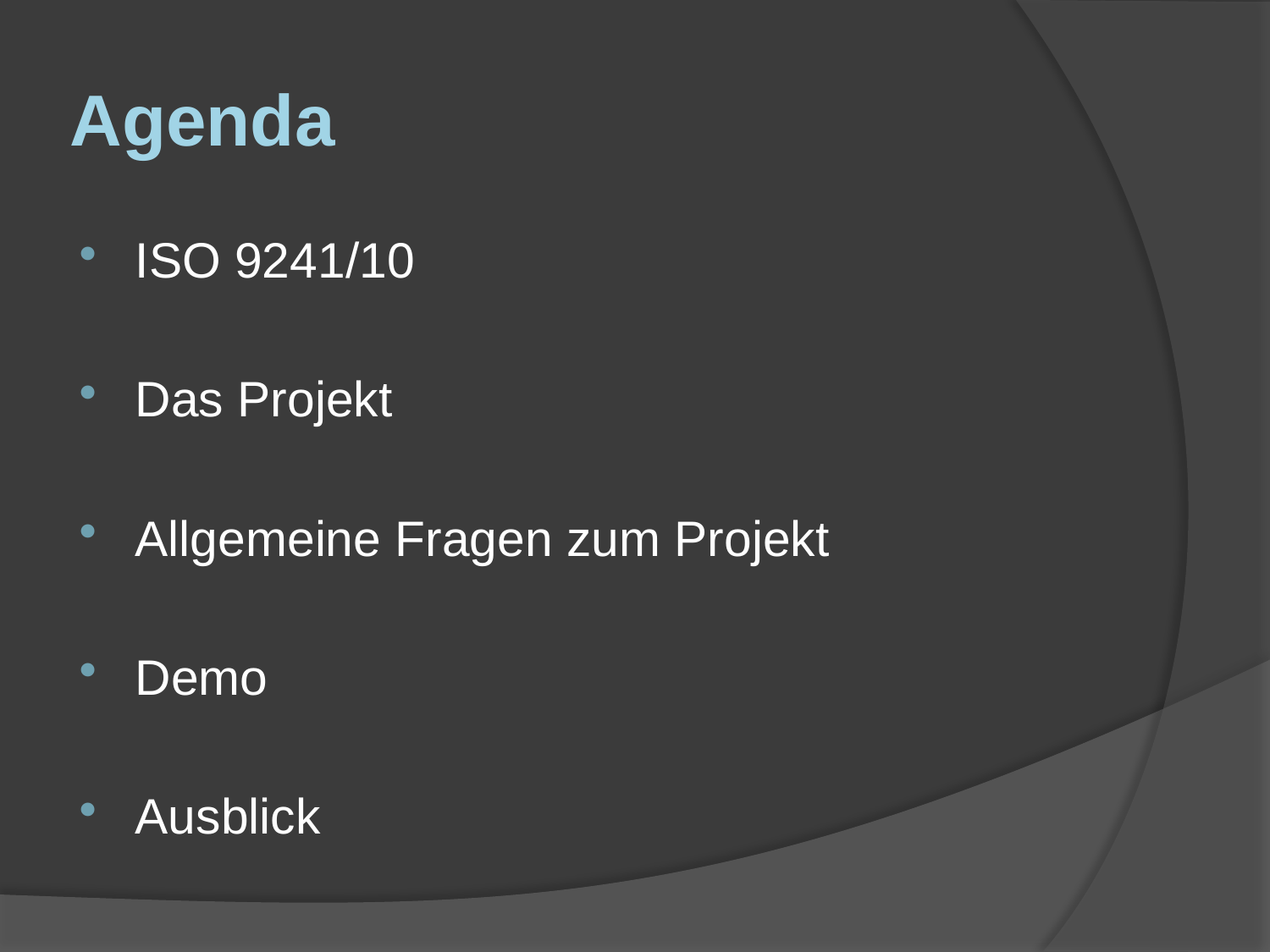

# Agenda
ISO 9241/10

Das Projekt

Allgemeine Fragen zum Projekt

Demo

Ausblick